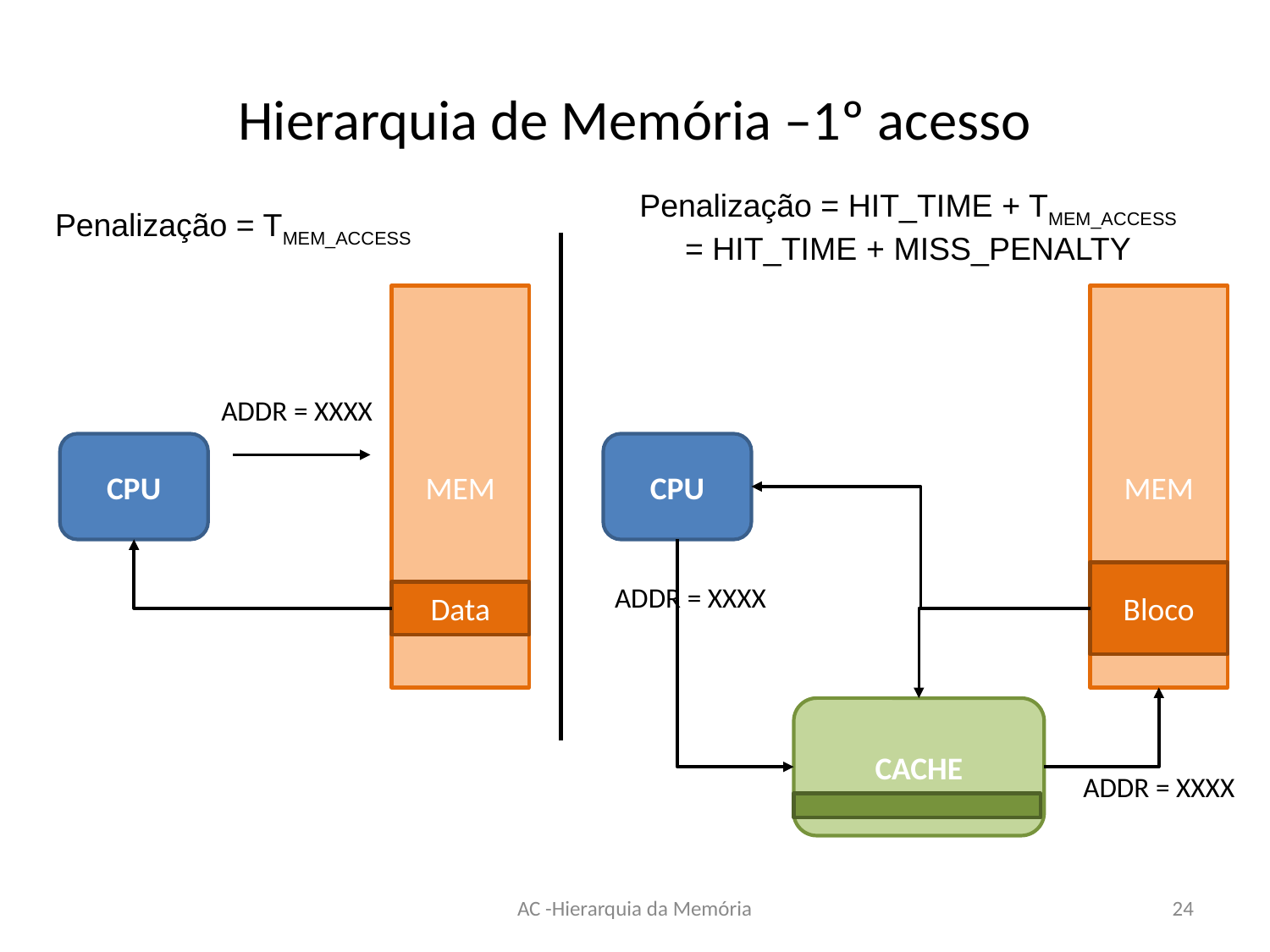

# Hierarquia de Memória –1º acesso
Penalização = hit_time + TMEM_ACCESS
= hit_time + miss_penalty
Penalização = TMEM_ACCESS
MEM
MEM
Addr = XXXX
CPU
CPU
Bloco
Addr = XXXX
Data
Cache
Addr = XXXX

AC -Hierarquia da Memória
24